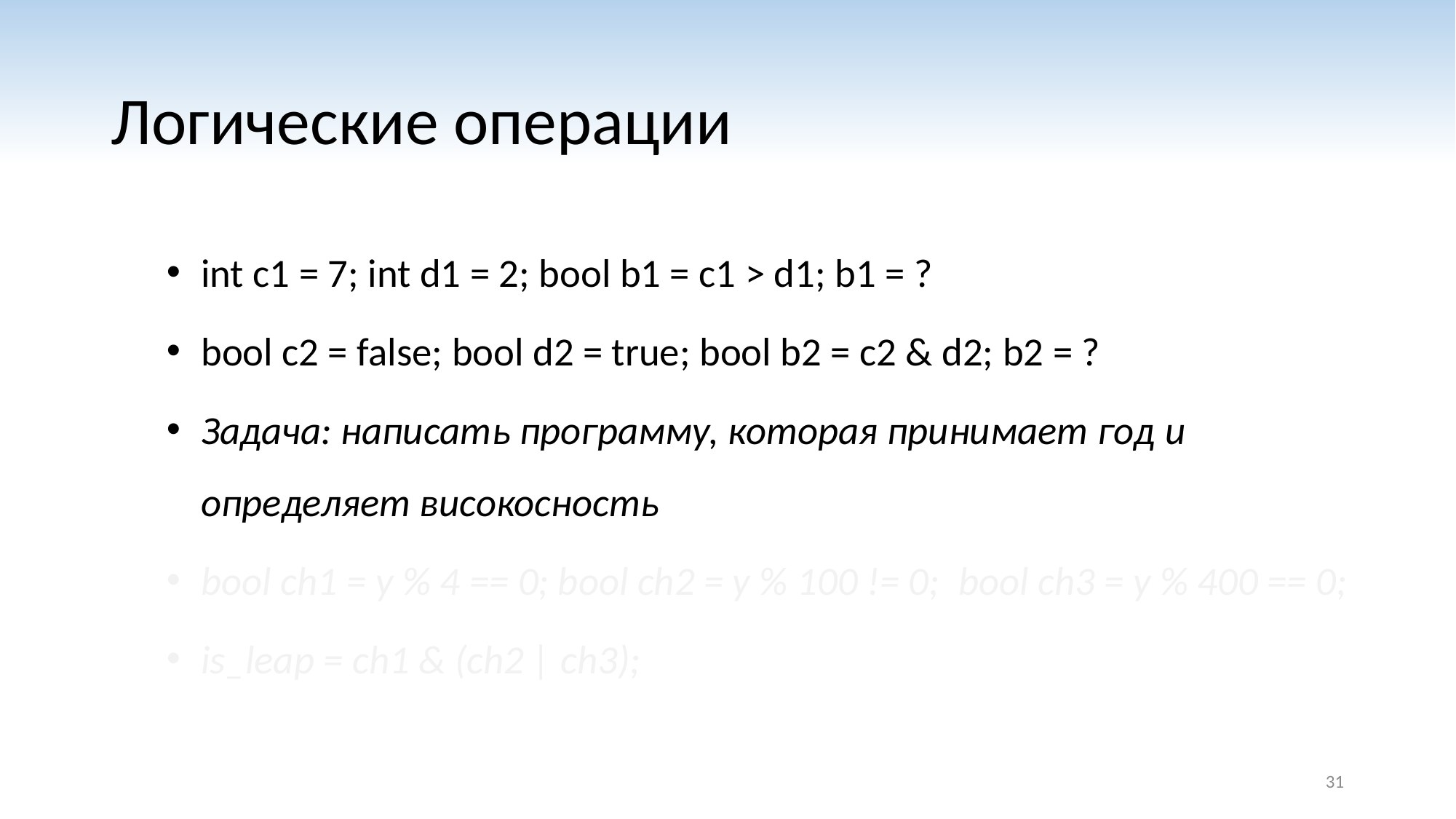

# Логические операции
int c1 = 7; int d1 = 2; bool b1 = c1 > d1; b1 = ?
bool c2 = false; bool d2 = true; bool b2 = c2 & d2; b2 = ?
Задача: написать программу, которая принимает год и определяет високосность
bool ch1 = y % 4 == 0; bool ch2 = y % 100 != 0;  bool ch3 = y % 400 == 0;
is_leap = ch1 & (ch2 | ch3);

31